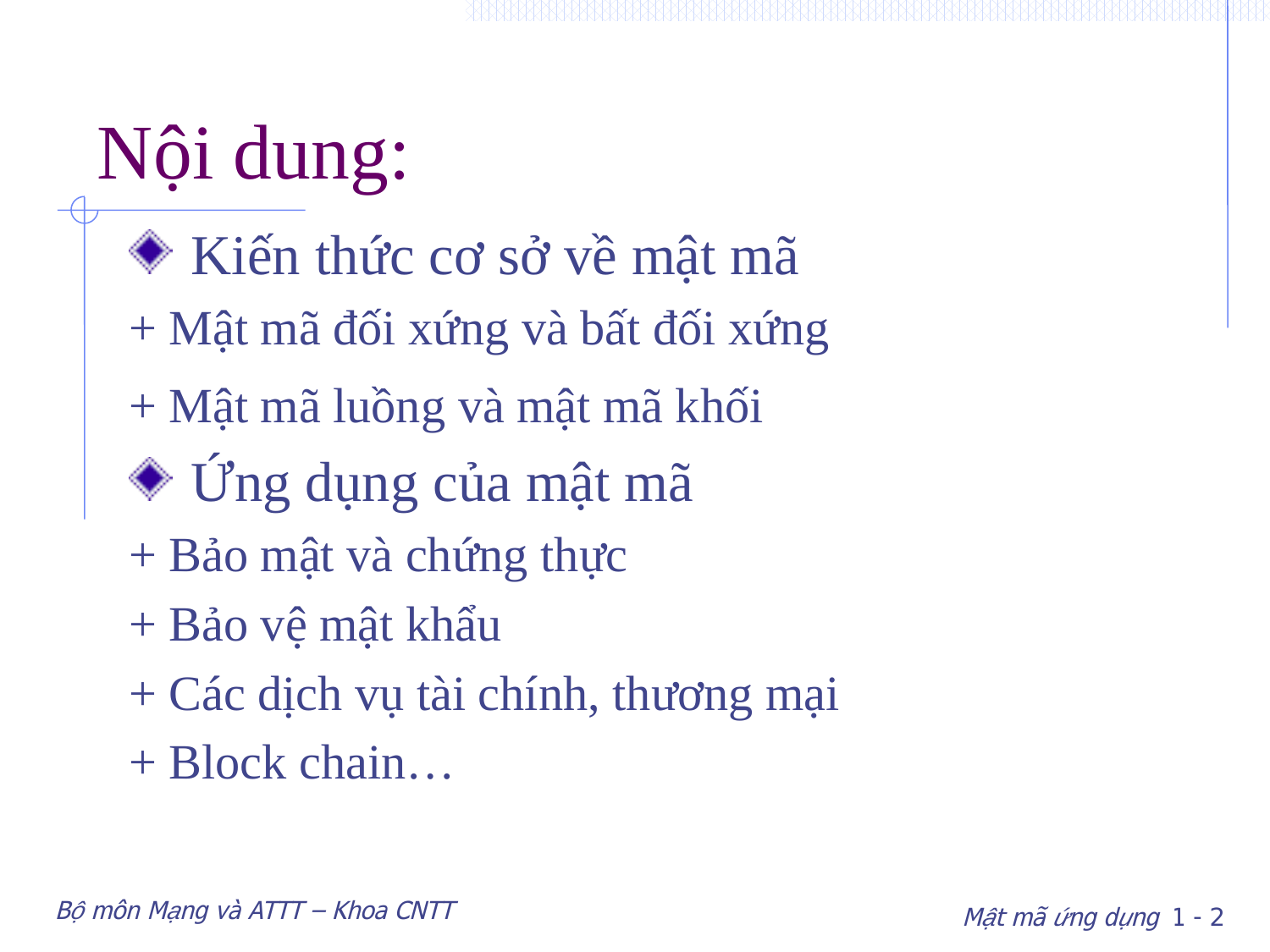

# Nội dung:
 Kiến thức cơ sở về mật mã
+ Mật mã đối xứng và bất đối xứng
+ Mật mã luồng và mật mã khối
 Ứng dụng của mật mã
+ Bảo mật và chứng thực
+ Bảo vệ mật khẩu
+ Các dịch vụ tài chính, thương mại
+ Block chain…
Bộ môn Mạng và ATTT – Khoa CNTT